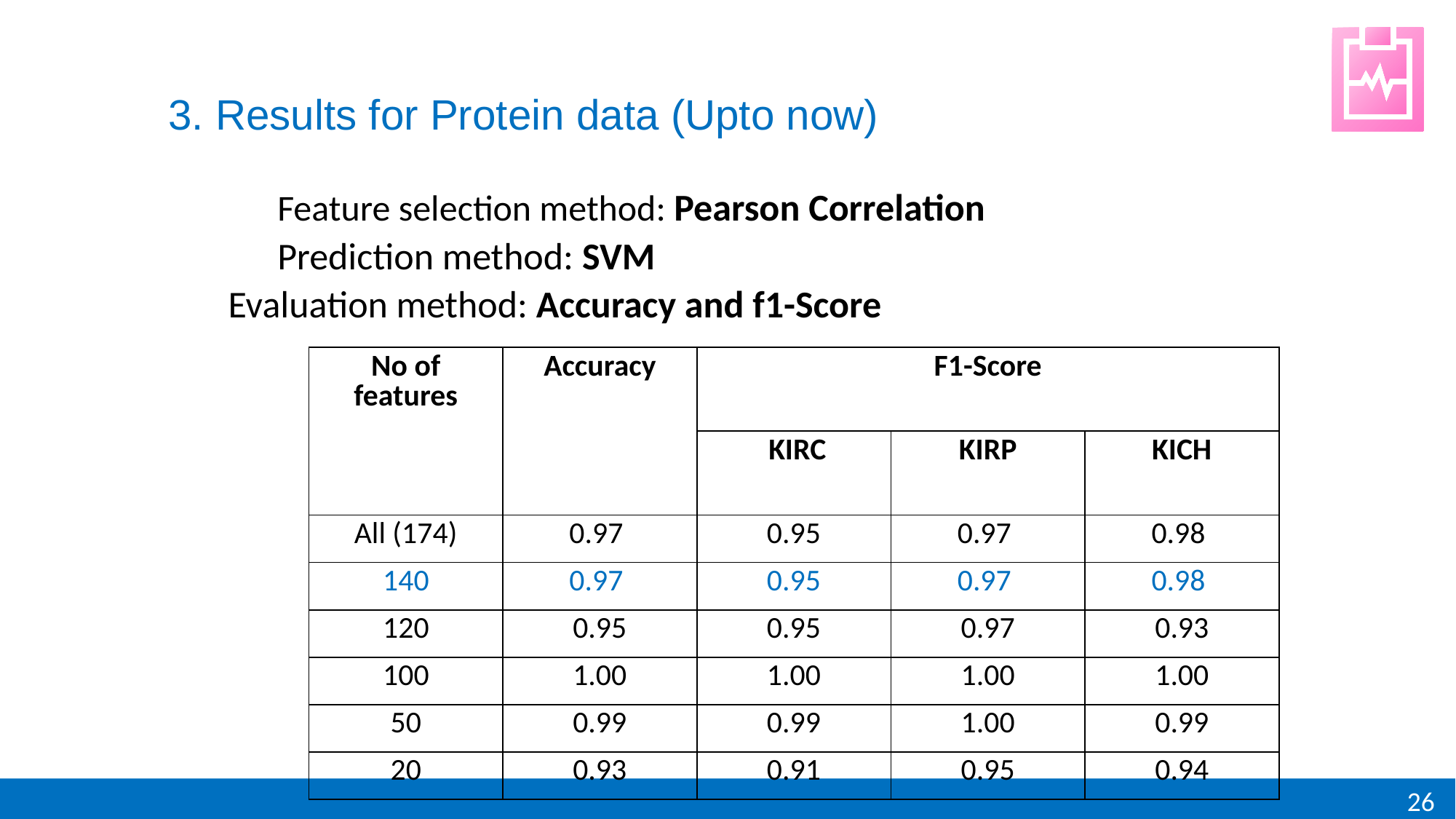

3. Results for Protein data (Upto now)

	Feature selection method: Pearson Correlation
	Prediction method: SVM
       Evaluation method: Accuracy and f1-Score

| No of features | Accuracy | F1-Score |  |  |
| --- | --- | --- | --- | --- |
|  |  | KIRC | KIRP | KICH |
| All (174) | 0.97 | 0.95 | 0.97 | 0.98 |
| 140 | 0.97 | 0.95 | 0.97 | 0.98 |
| 120 | 0.95 | 0.95 | 0.97 | 0.93 |
| 100 | 1.00 | 1.00 | 1.00 | 1.00 |
| 50 | 0.99 | 0.99 | 1.00 | 0.99 |
| 20 | 0.93 | 0.91 | 0.95 | 0.94 |

26